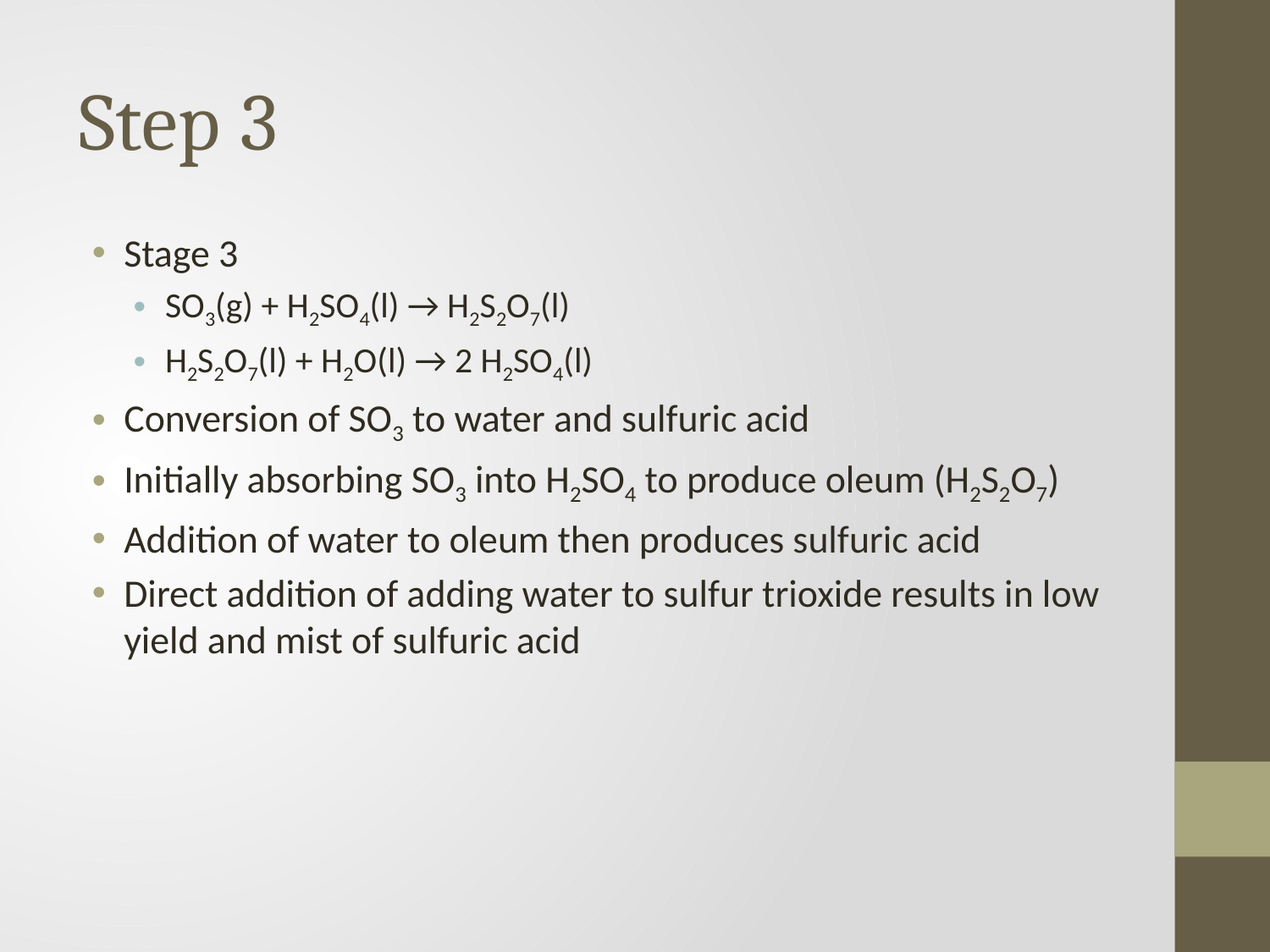

# Step 3
Stage 3
SO3(g) + H2SO4(l) → H2S2O7(l)
H2S2O7(l) + H2O(l) → 2 H2SO4(l)
Conversion of SO3 to water and sulfuric acid
Initially absorbing SO3 into H2SO4 to produce oleum (H2S2O7)
Addition of water to oleum then produces sulfuric acid
Direct addition of adding water to sulfur trioxide results in low yield and mist of sulfuric acid